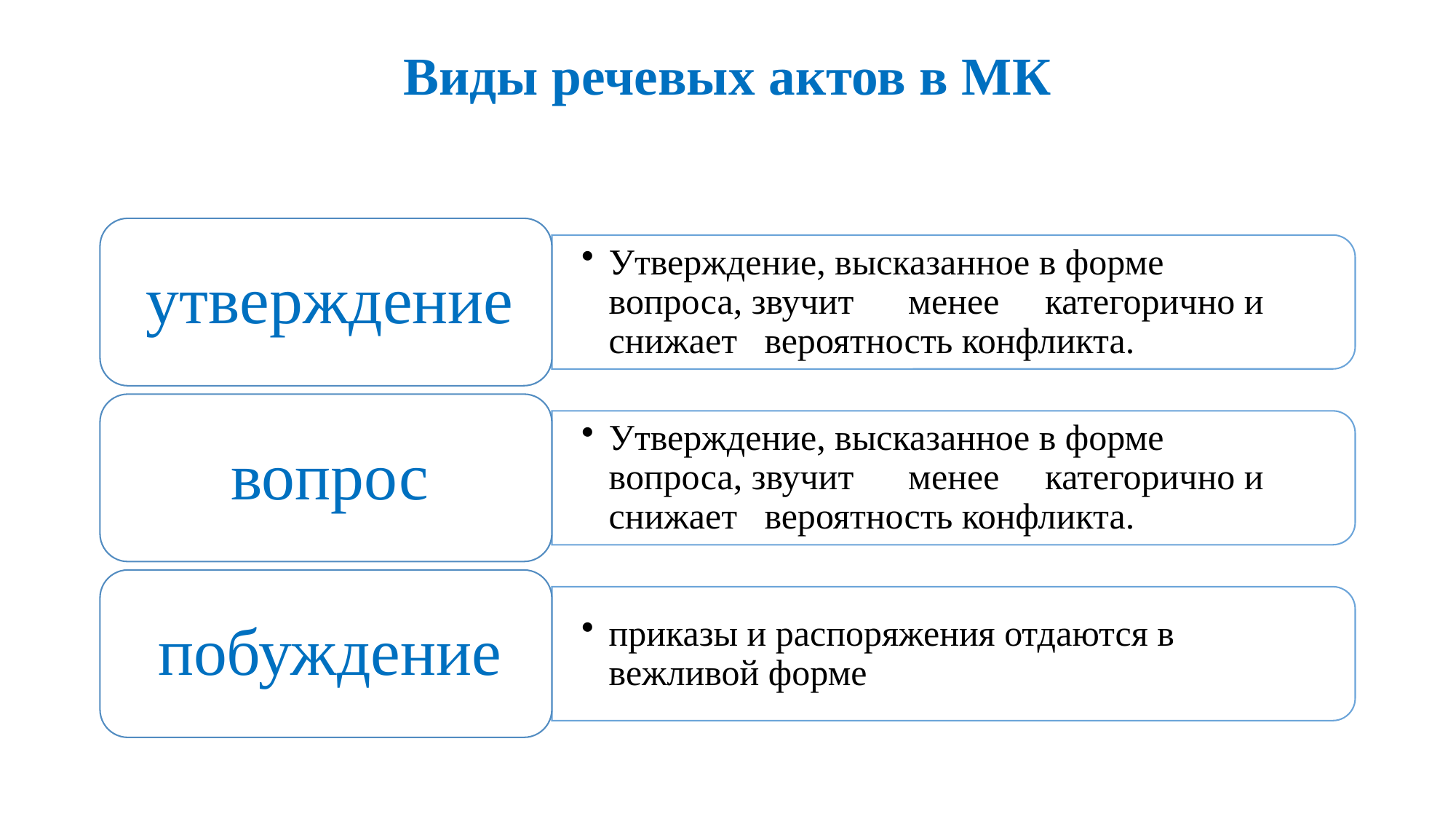

# Виды речевых актов в МК
Утверждение, высказанное в форме    вопроса, звучит      менее     категорично и   снижает   вероятность конфликта.
утверждение
Утверждение, высказанное в форме    вопроса, звучит      менее     категорично и   снижает   вероятность конфликта.
вопрос
приказы и распоряжения отдаются в вежливой форме
побуждение